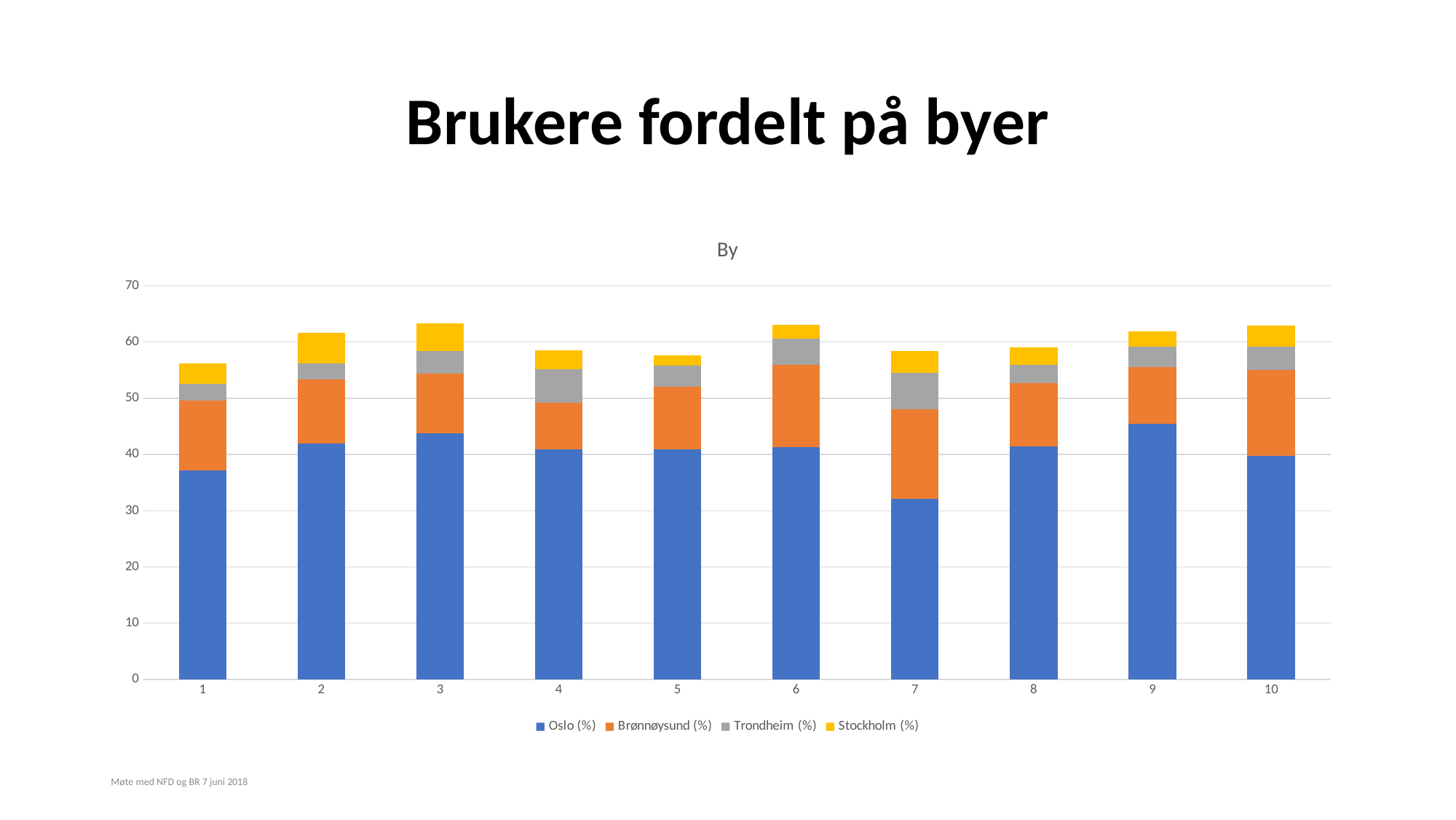

# Brukere fordelt på byer

### Chart: By

| Category | Oslo (%) | Brønnøysund (%) | Trondheim (%) | Stockholm (%) |
|---|---|---|---|---|
Møte med NFD og BR 7 juni 2018